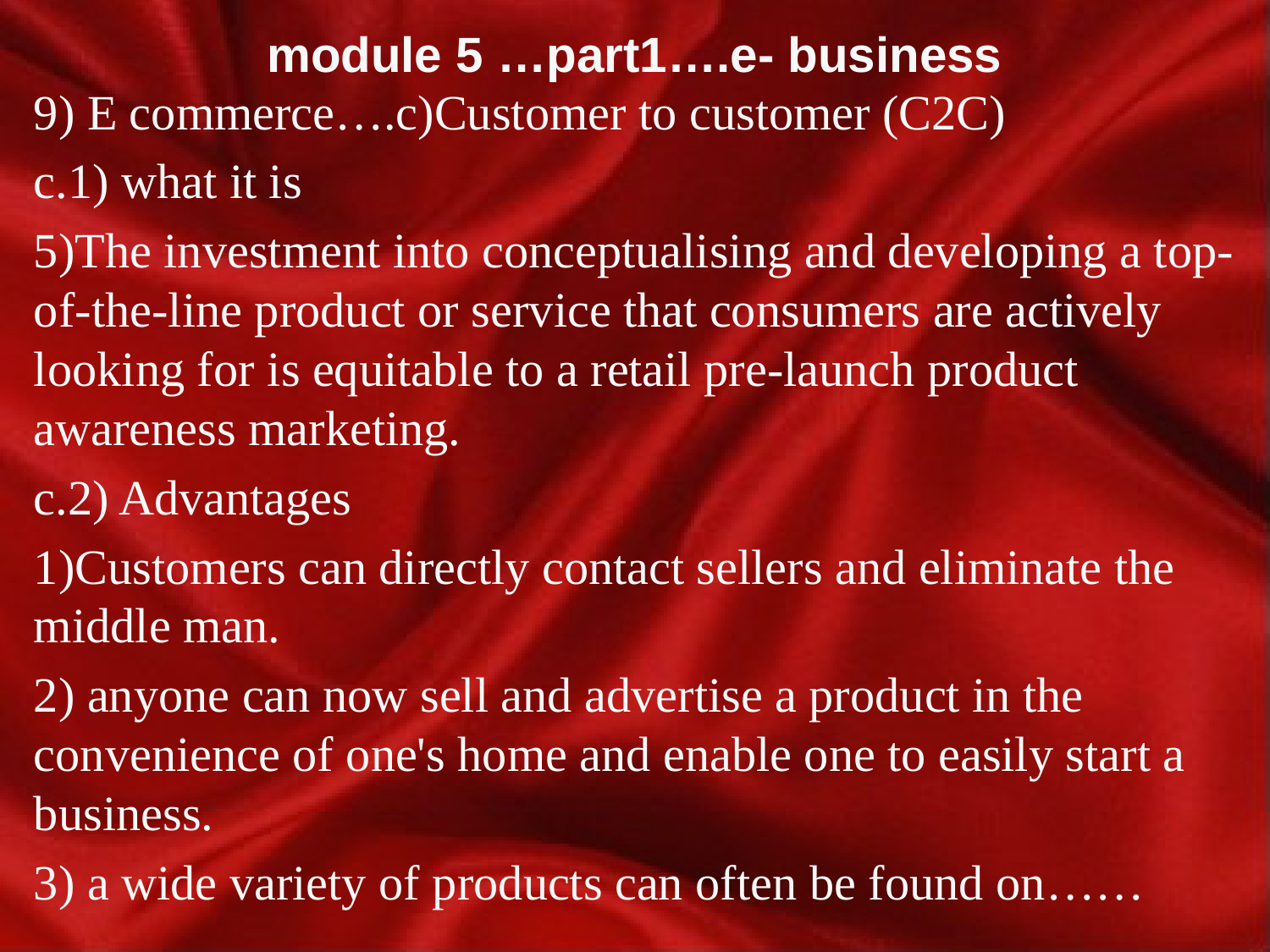

# module 5 …part1….e- business
9) E commerce….c)Customer to customer (C2C)
c.1) what it is
5)The investment into conceptualising and developing a top-of-the-line product or service that consumers are actively looking for is equitable to a retail pre-launch product awareness marketing.
c.2) Advantages
1)Customers can directly contact sellers and eliminate the middle man.
2) anyone can now sell and advertise a product in the convenience of one's home and enable one to easily start a business.
3) a wide variety of products can often be found on……